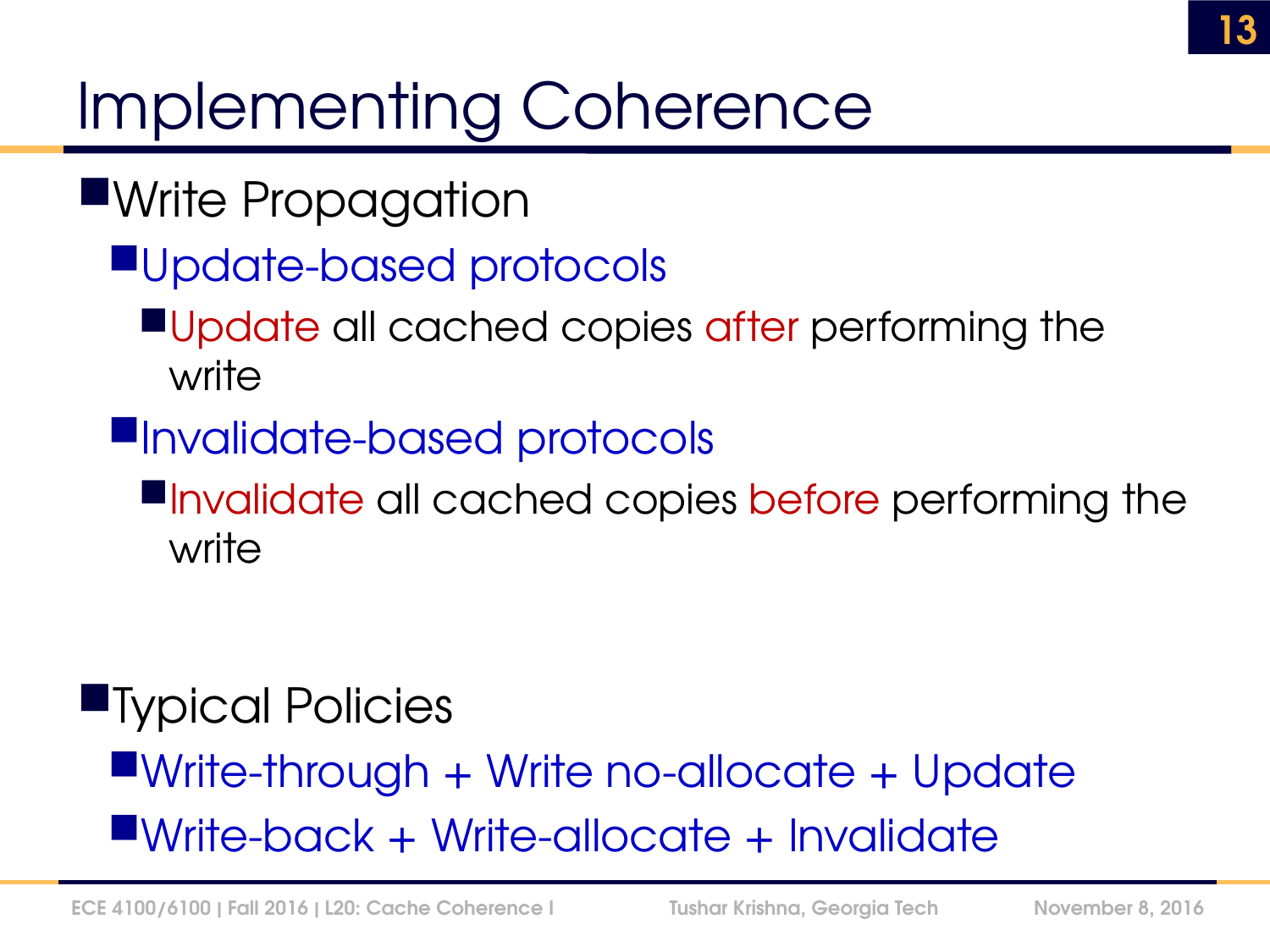

13
# Implementing Coherence
Write Propagation
Update-based protocols
Update all cached copies after performing the write
Invalidate-based protocols
Invalidate all cached copies before performing the write

Typical Policies
Write-through + Write no-allocate + Update
Write-back + Write-allocate + Invalidate
ECE 4100/6100 | Fall 2016 | L20: Cache Coherence I                     Tushar Krishna, Georgia Tech
November 8, 2016